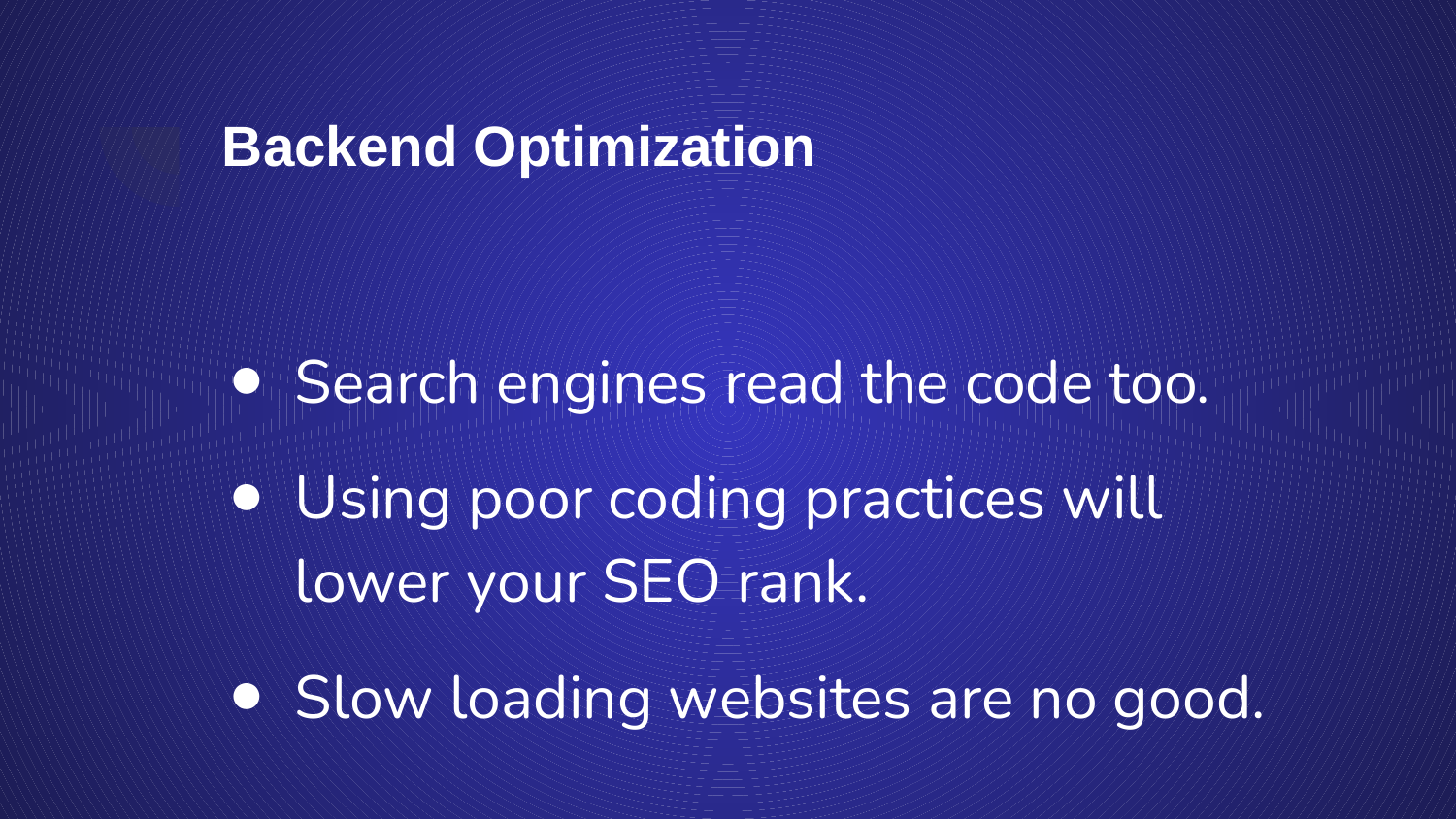

# Backend Optimization
Search engines read the code too.
Using poor coding practices will lower your SEO rank.
Slow loading websites are no good.